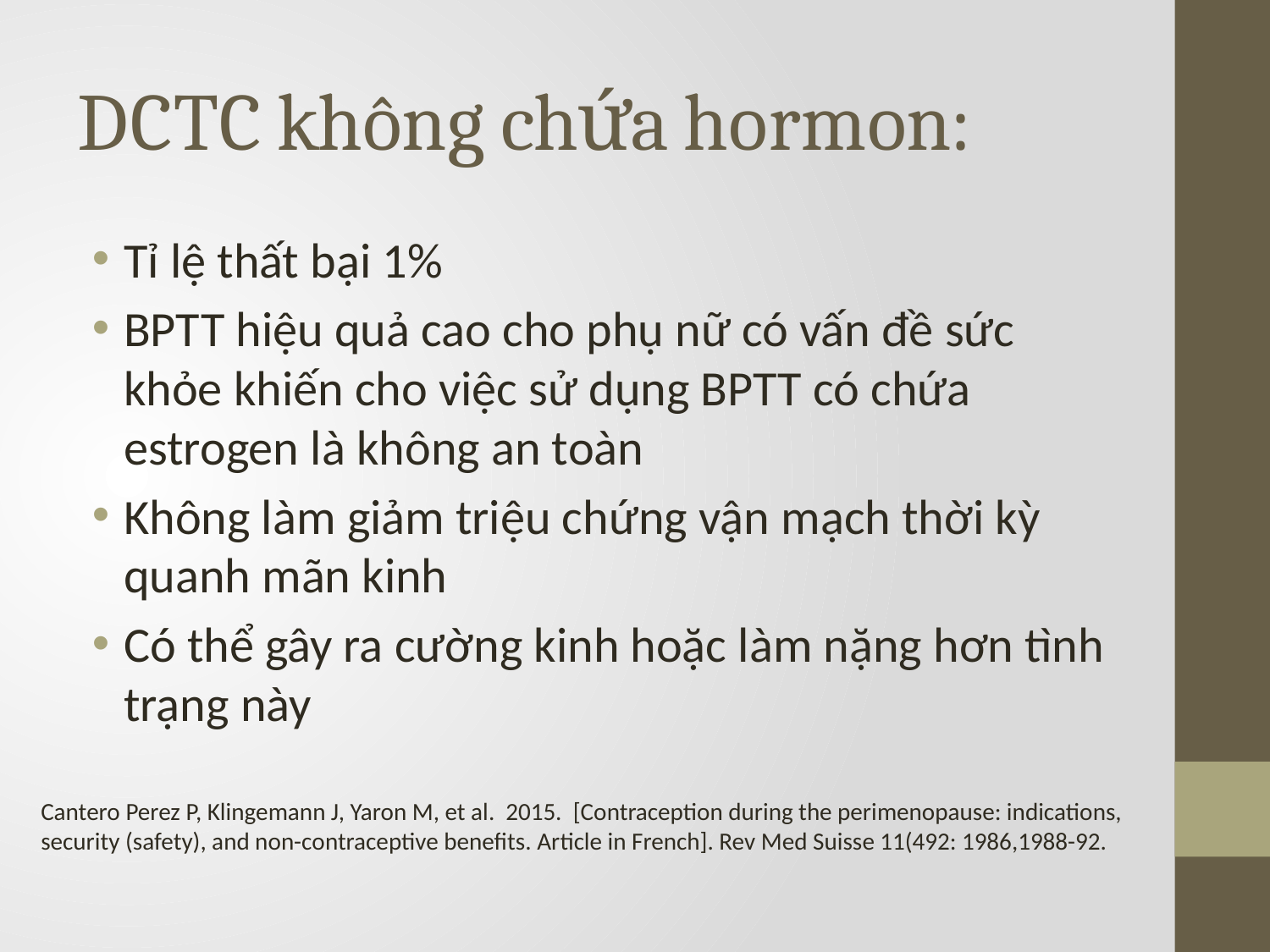

# DCTC không chứa hormon:
Tỉ lệ thất bại 1%
BPTT hiệu quả cao cho phụ nữ có vấn đề sức khỏe khiến cho việc sử dụng BPTT có chứa estrogen là không an toàn
Không làm giảm triệu chứng vận mạch thời kỳ quanh mãn kinh
Có thể gây ra cường kinh hoặc làm nặng hơn tình trạng này
Cantero Perez P, Klingemann J, Yaron M, et al.  2015.  [Contraception during the perimenopause: indications, security (safety), and non-contraceptive benefits. Article in French]. Rev Med Suisse 11(492: 1986,1988-92.